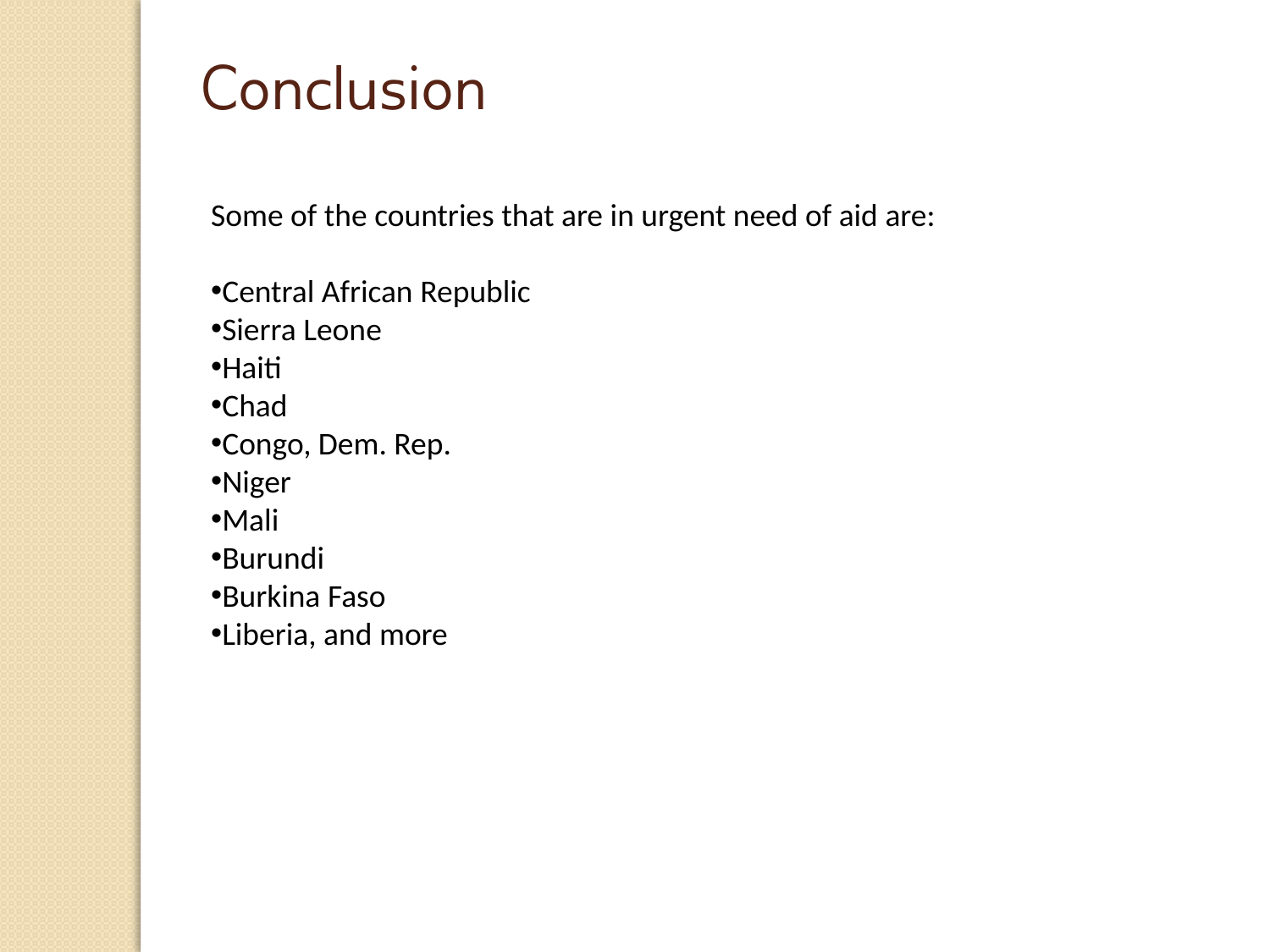

Conclusion
Some of the countries that are in urgent need of aid are:

Central African Republic
Sierra Leone
Haiti
Chad
Congo, Dem. Rep.
Niger
Mali
Burundi
Burkina Faso
Liberia, and more